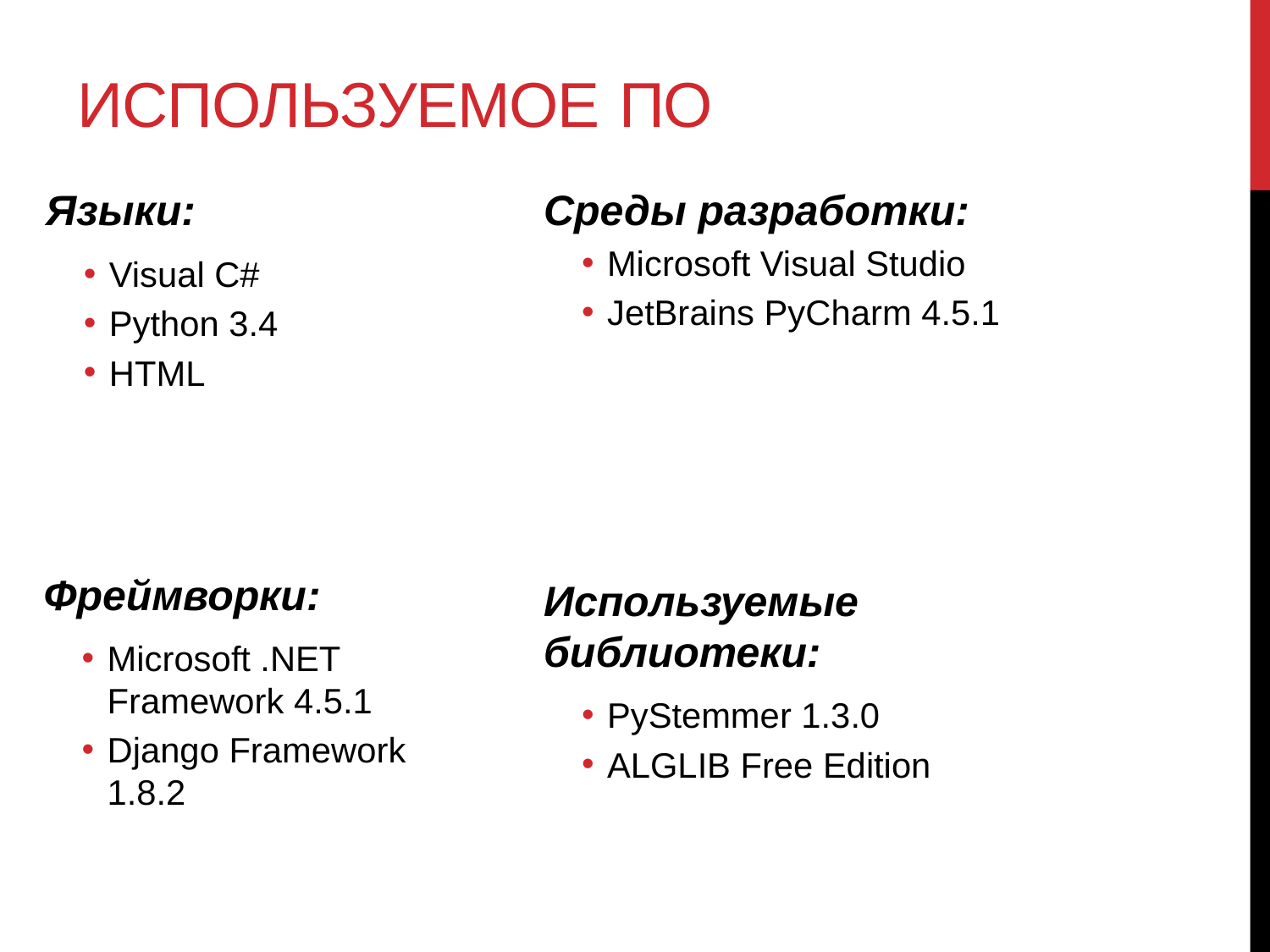

# Используемое ПО
Среды разработки:
Microsoft Visual Studio
JetBrains PyCharm 4.5.1
Языки:
Visual C#
Python 3.4
HTML

Фреймворки:
Microsoft .NET Framework 4.5.1
Django Framework 1.8.2
Используемые библиотеки:
PyStemmer 1.3.0
ALGLIB Free Edition